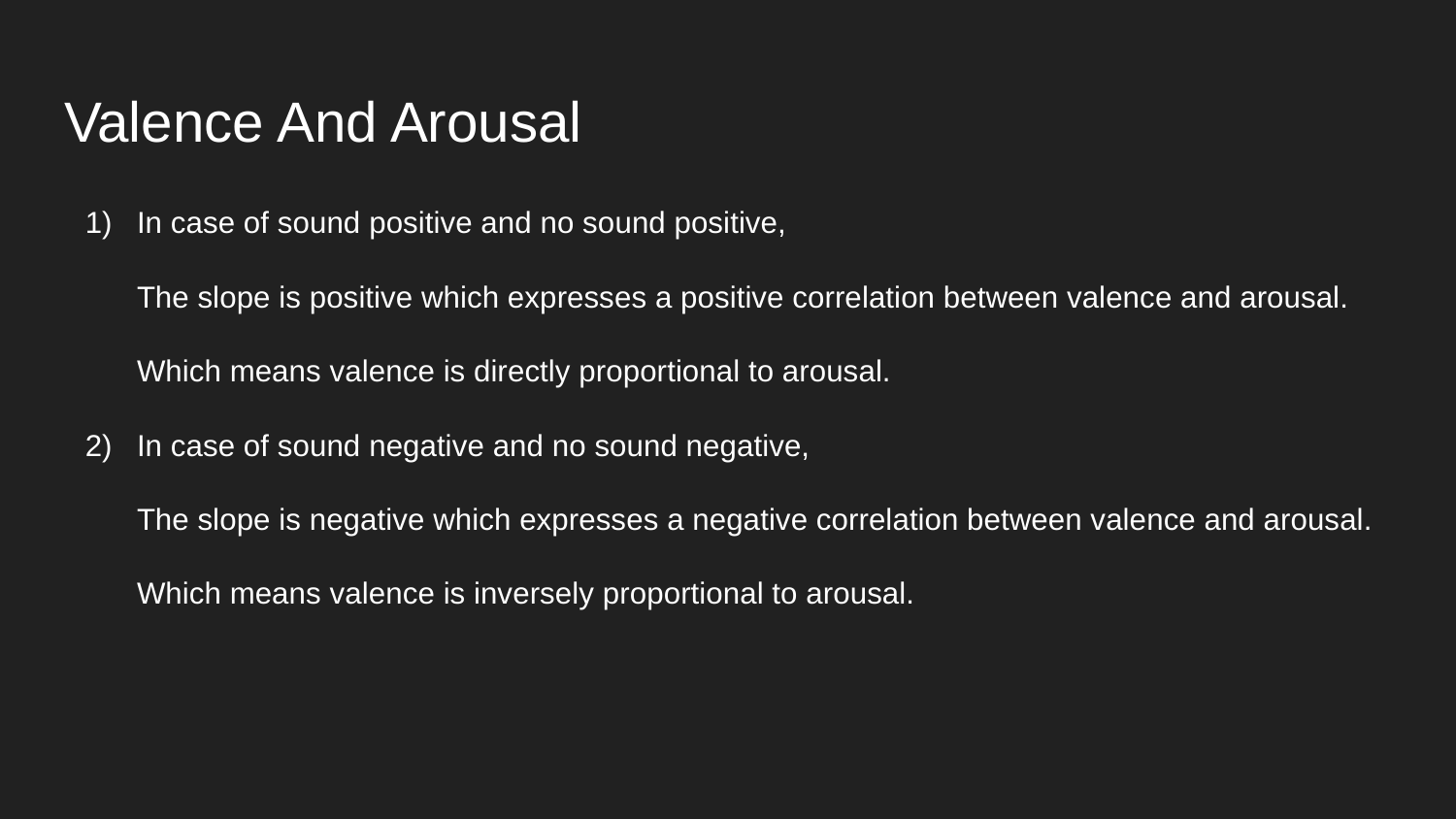

# Valence And Arousal
In case of sound positive and no sound positive,
The slope is positive which expresses a positive correlation between valence and arousal.
Which means valence is directly proportional to arousal.
In case of sound negative and no sound negative,
The slope is negative which expresses a negative correlation between valence and arousal.
Which means valence is inversely proportional to arousal.